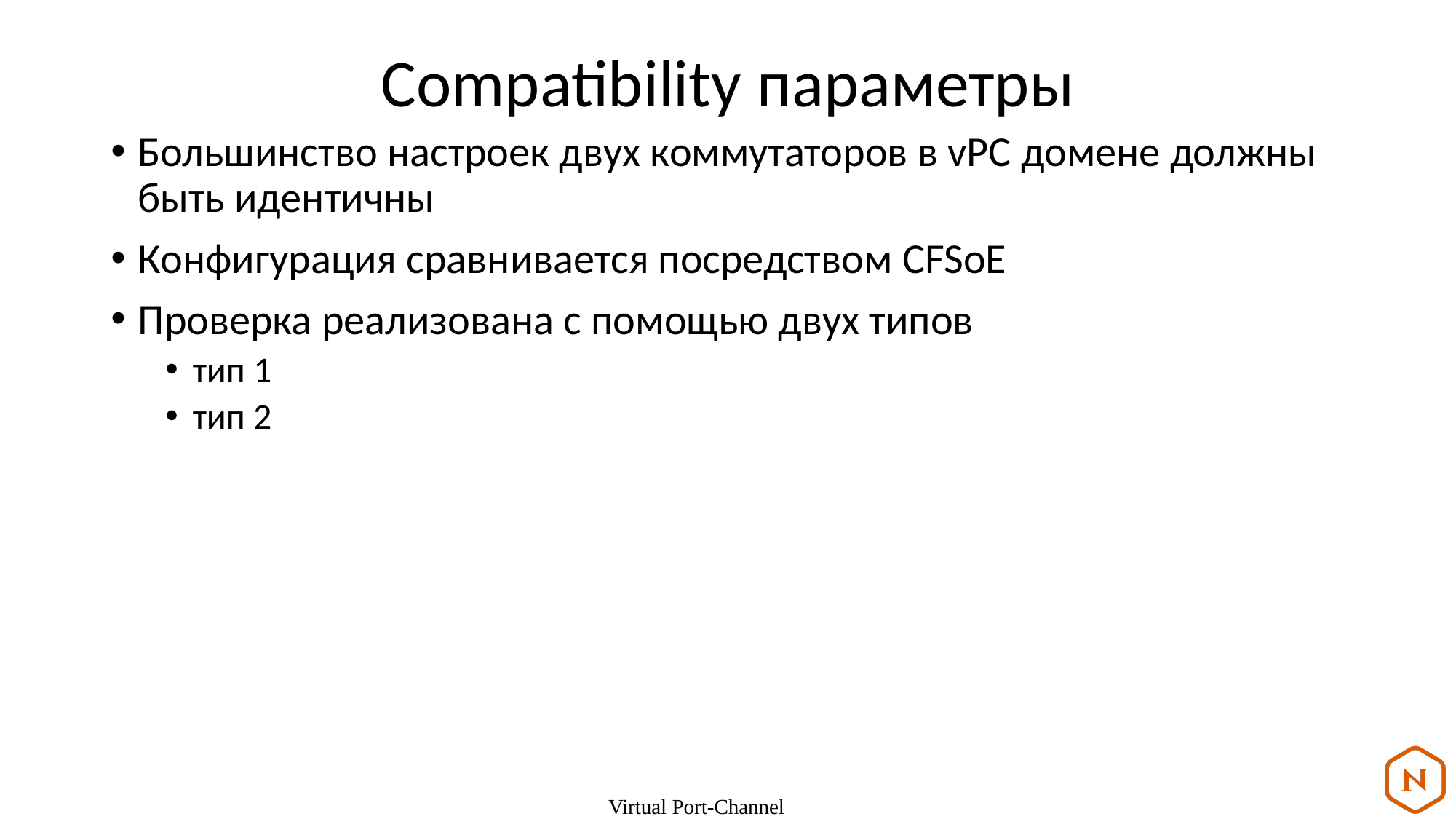

# Compatibility параметры
Большинство настроек двух коммутаторов в vPC домене должны быть идентичны
Конфигурация сравнивается посредством CFSoE
Проверка реализована с помощью двух типов
тип 1
тип 2

Virtual Port-Channel